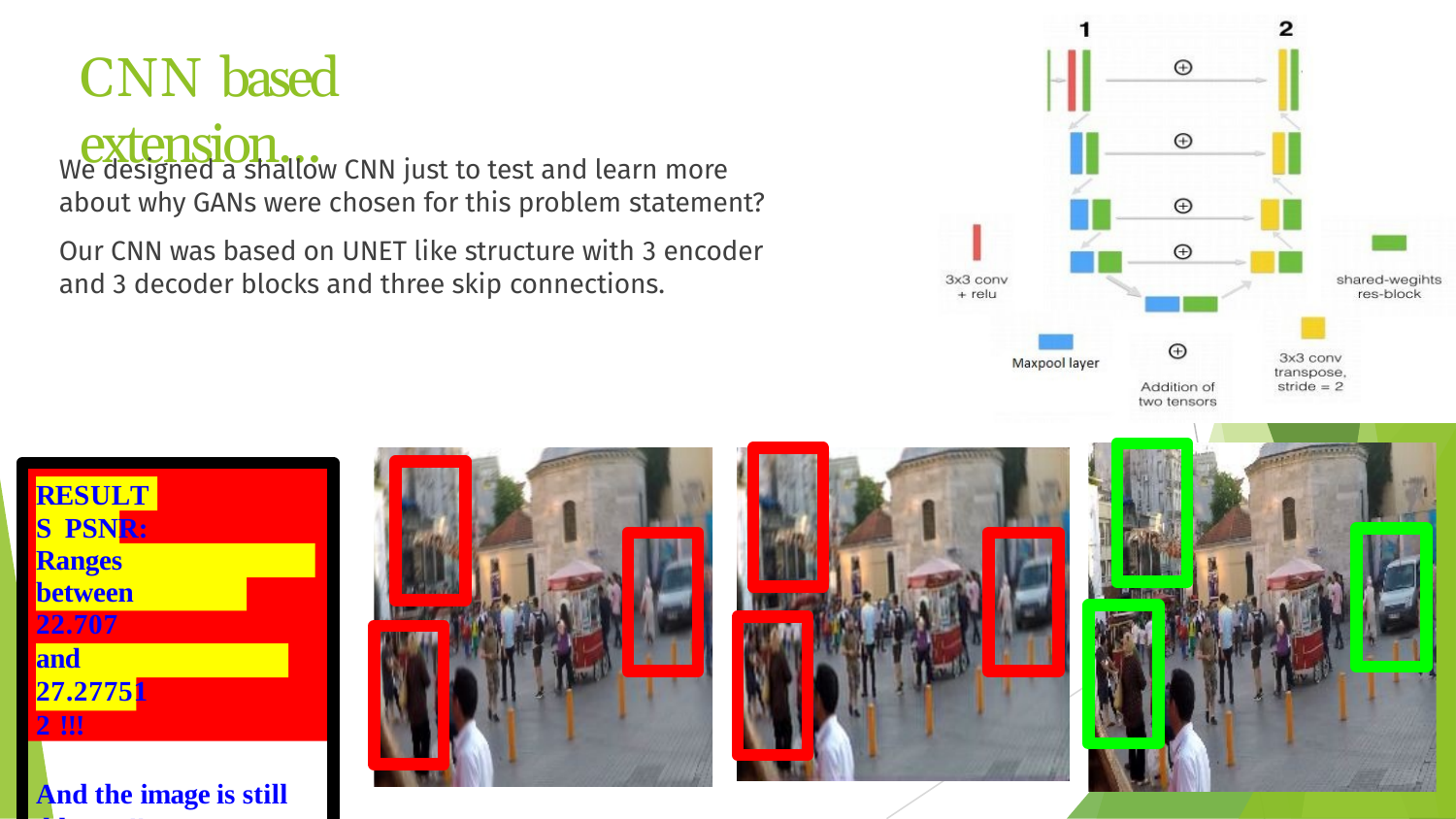

# CNN based extension…
We designed a shallow CNN just to test and learn more  about why GANs were chosen for this problem statement?
Our CNN was based on UNET like structure with 3 encoder  and 3 decoder blocks and three skip connections.

RESULTS  PSNR:
Ranges between 22.707
and 27.277512 !!!

And the image is still  blurry !!